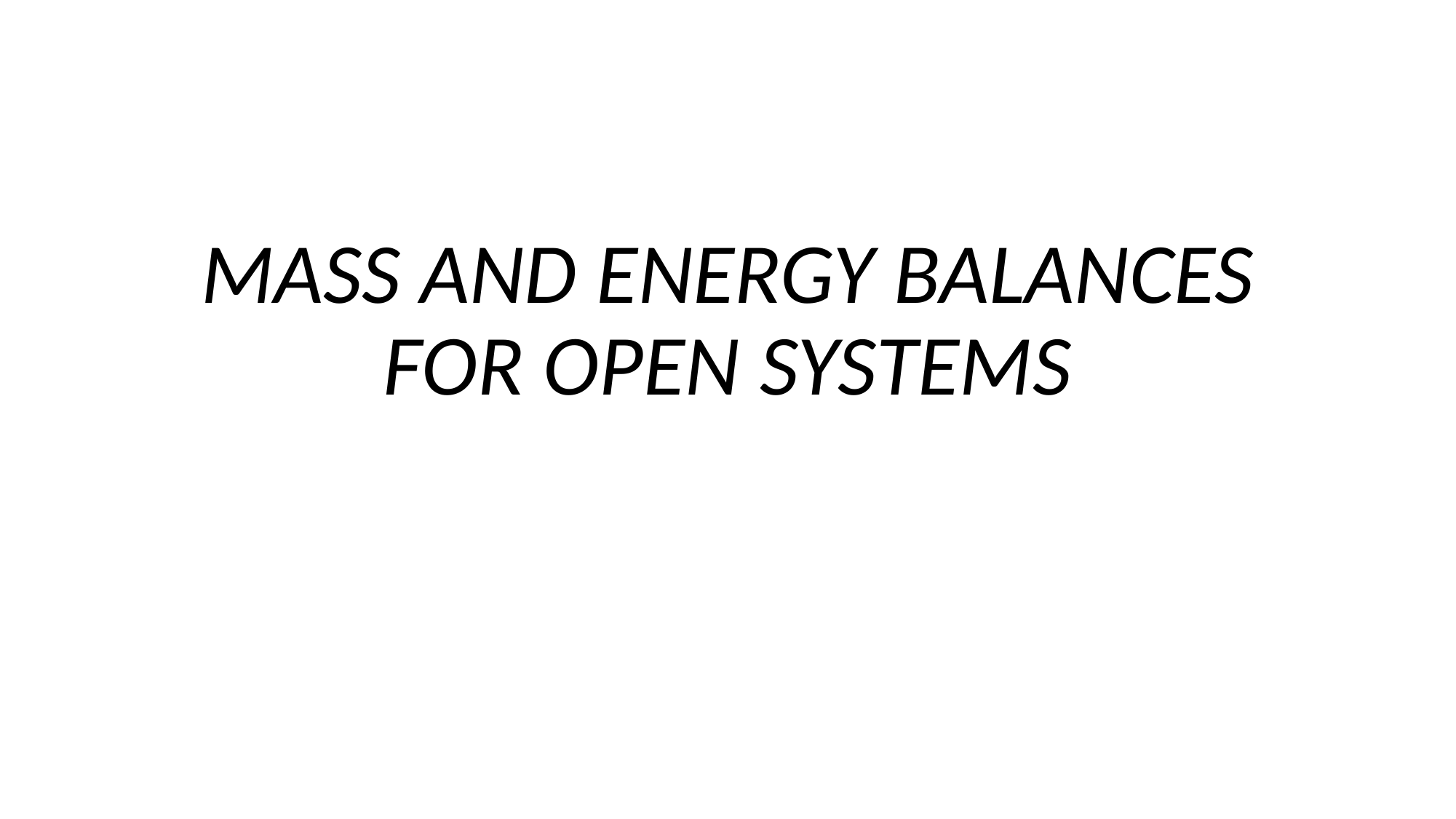

# MASS AND ENERGY BALANCES FOR OPEN SYSTEMS